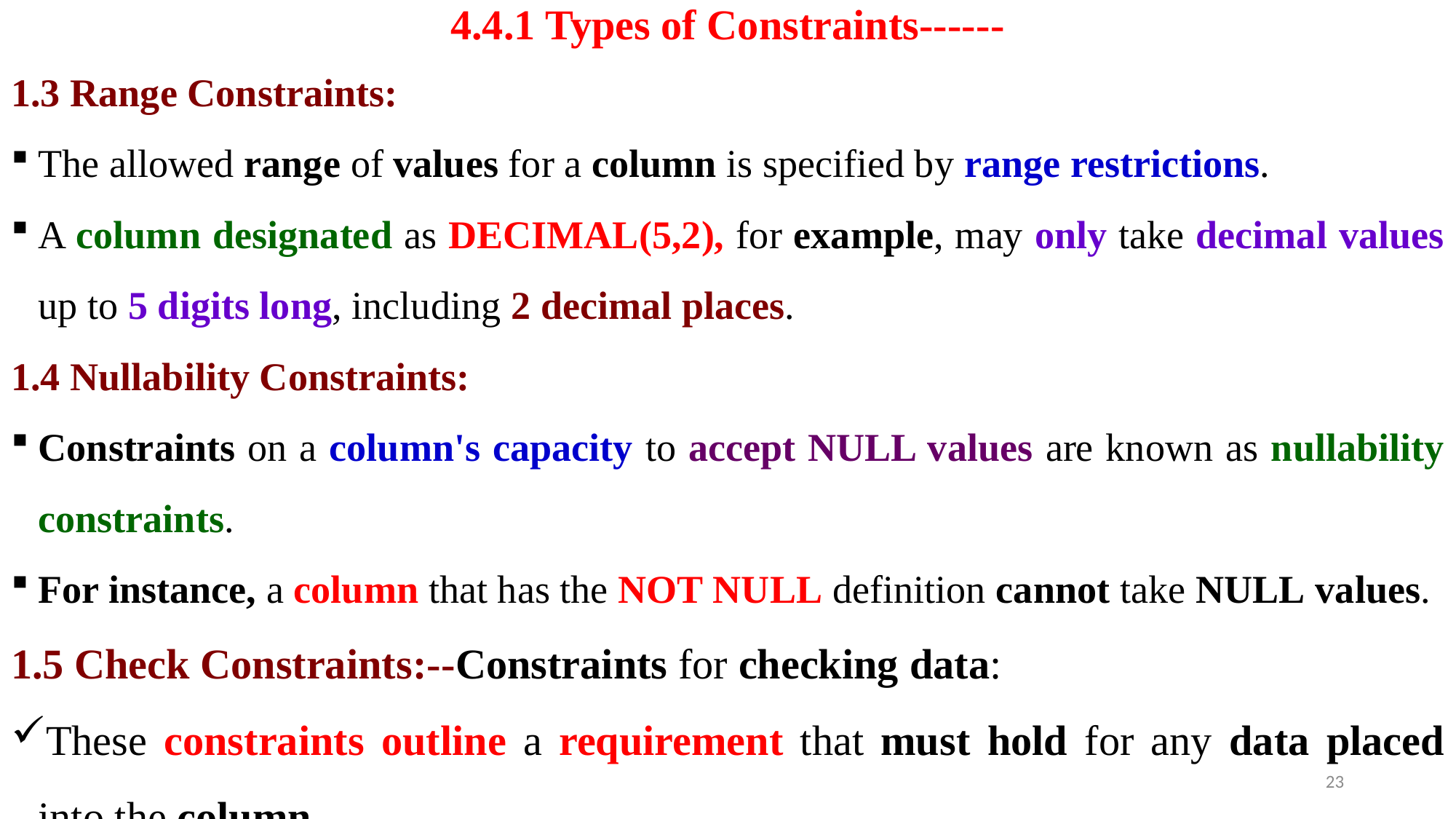

# 4.4.1 Types of Constraints------
1.3 Range Constraints:
The allowed range of values for a column is specified by range restrictions.
A column designated as DECIMAL(5,2), for example, may only take decimal values up to 5 digits long, including 2 decimal places.
1.4 Nullability Constraints:
Constraints on a column's capacity to accept NULL values are known as nullability constraints.
For instance, a column that has the NOT NULL definition cannot take NULL values.
1.5 Check Constraints:--Constraints for checking data:
These constraints outline a requirement that must hold for any data placed into the column.

23